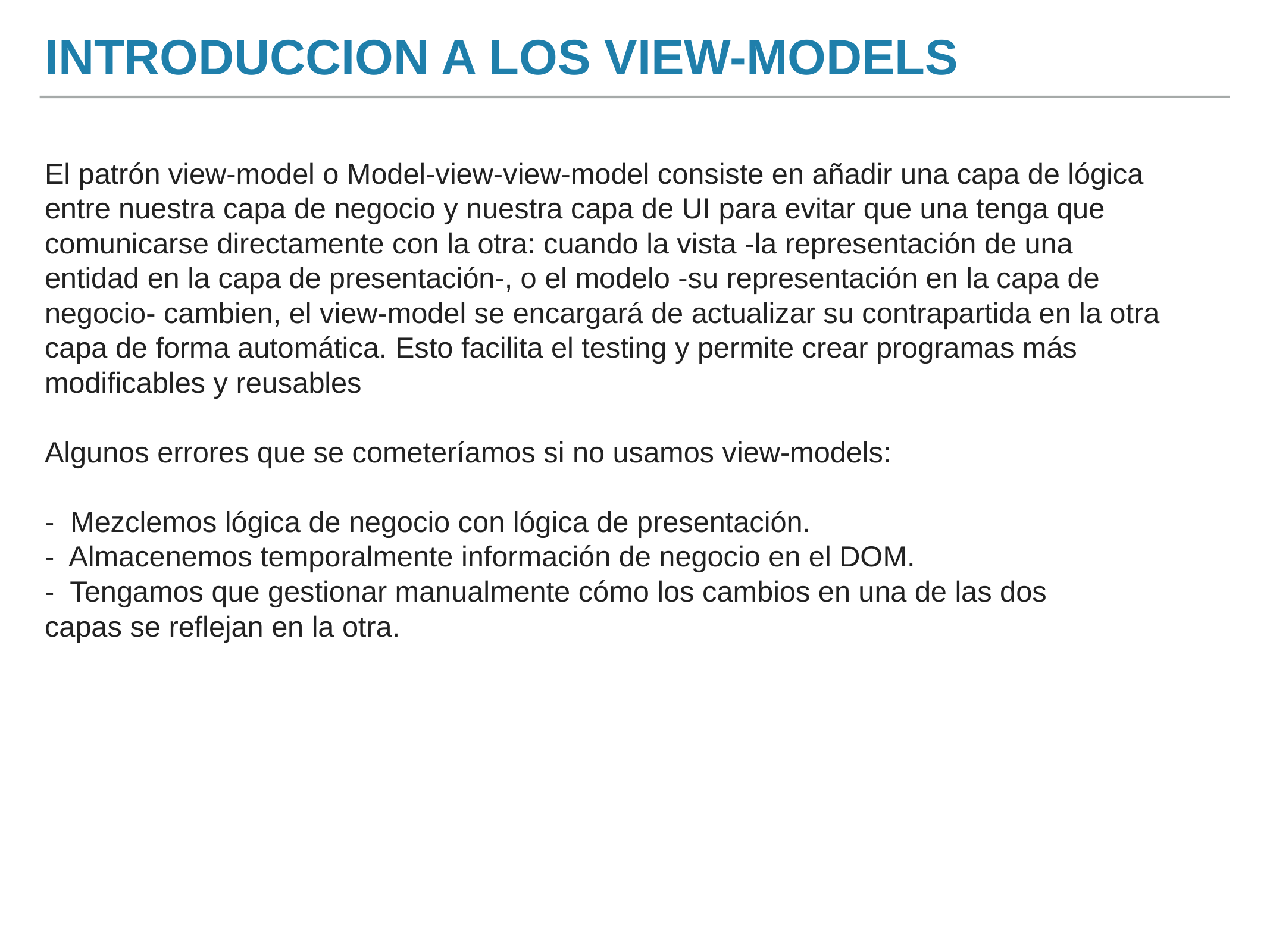

INTRODUCCION A LOS VIEW-MODELS
# El patrón view-model o Model-view-view-model consiste en añadir una capa de lógica entre nuestra capa de negocio y nuestra capa de UI para evitar que una tenga que comunicarse directamente con la otra: cuando la vista -la representación de una entidad en la capa de presentación-, o el modelo -su representación en la capa de negocio- cambien, el view-model se encargará de actualizar su contrapartida en la otra capa de forma automática. Esto facilita el testing y permite crear programas más modificables y reusables Algunos errores que se cometeríamos si no usamos view-models: -  Mezclemos lógica de negocio con lógica de presentación. -  Almacenemos temporalmente información de negocio en el DOM. -  Tengamos que gestionar manualmente cómo los cambios en una de las dos        capas se reflejan en la otra.